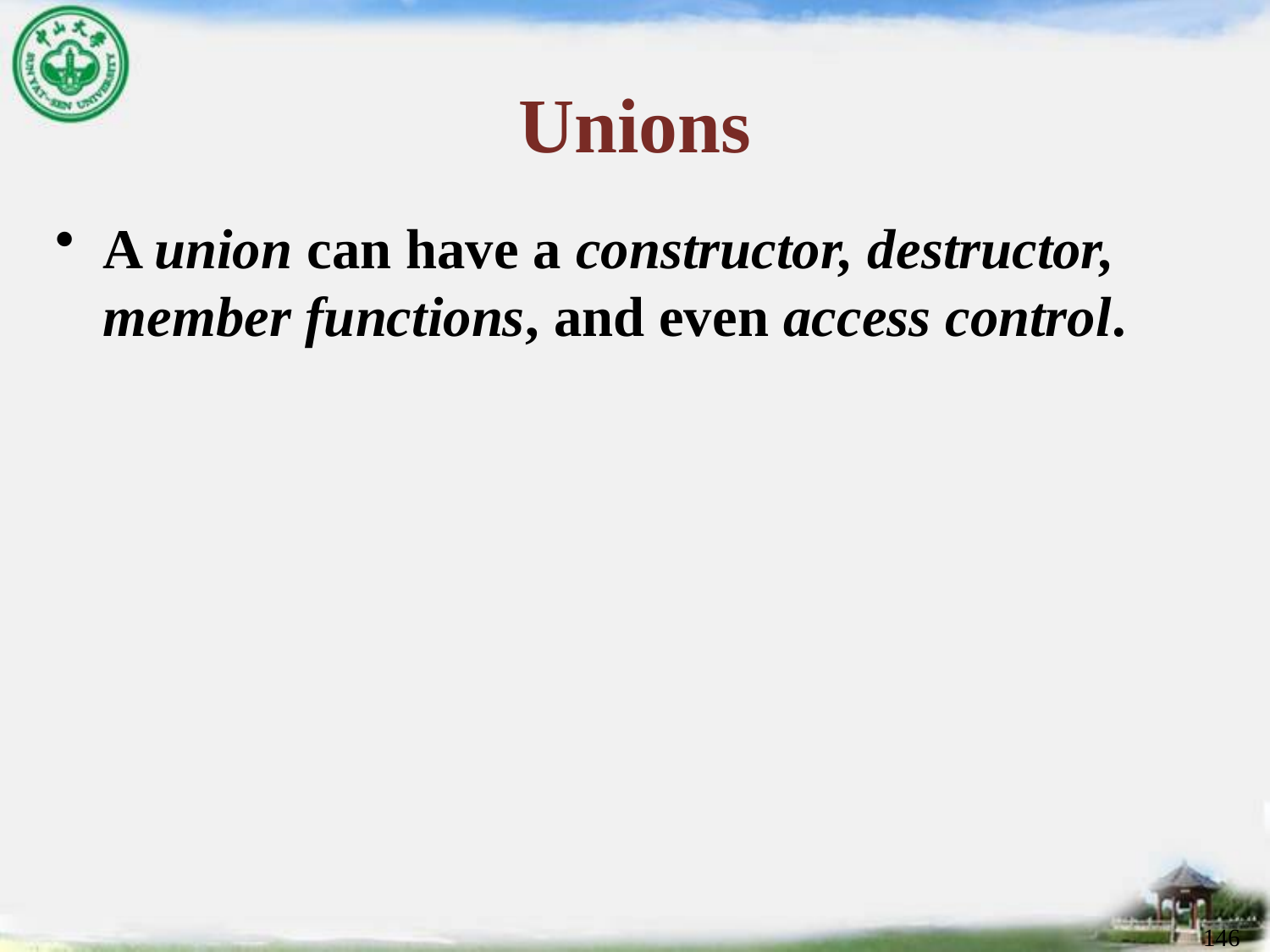

# Unions
A union can have a constructor, destructor, member functions, and even access control.
146